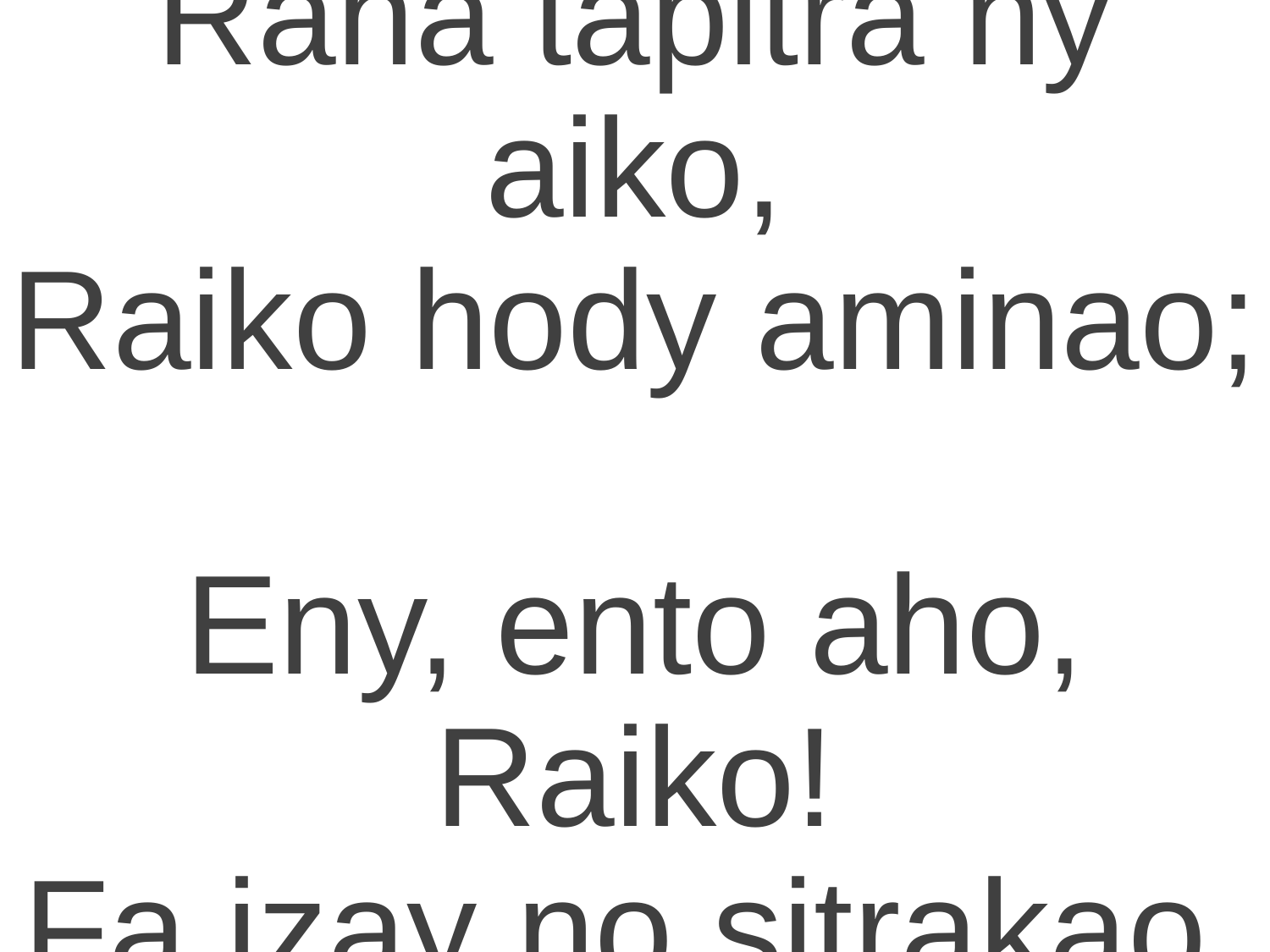

Raha tapitra ny aiko,
Raiko hody aminao;
Eny, ento aho, Raiko!
Fa izay no sitrakao.